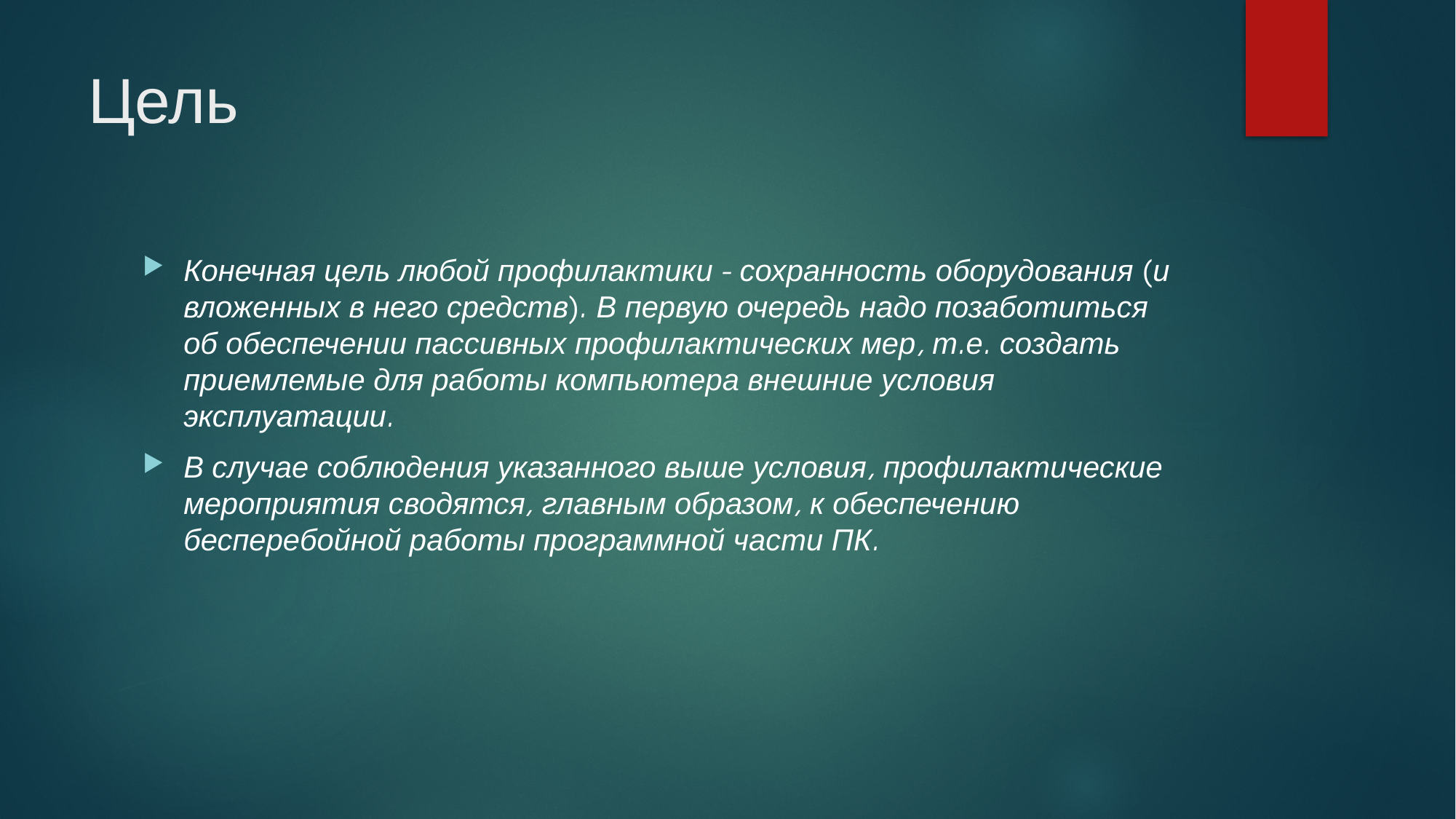

# Цель
Конечная цель любой профилактики - сохранность оборудования (и вложенных в него средств). В первую очередь надо позаботиться об обеспечении пассивных профилактических мер, т.е. создать приемлемые для работы компьютера внешние условия эксплуатации.
В случае соблюдения указанного выше условия, профилактические мероприятия сводятся, главным образом, к обеспечению бесперебойной работы программной части ПК.